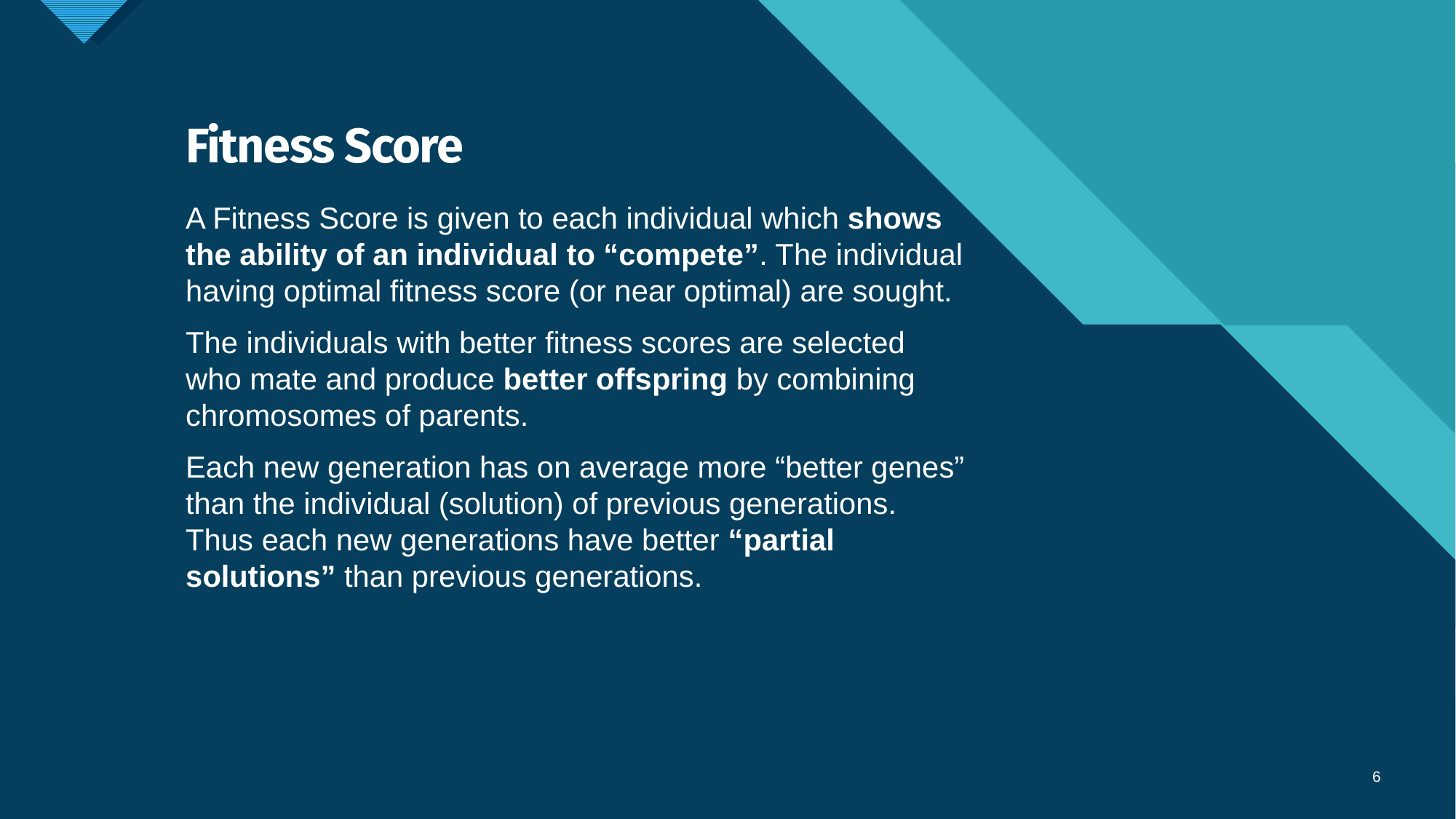

# Fitness Score
A Fitness Score is given to each individual which shows the ability of an individual to “compete”. The individual having optimal fitness score (or near optimal) are sought.
The individuals with better fitness scores are selected who mate and produce better offspring by combining chromosomes of parents.
Each new generation has on average more “better genes” than the individual (solution) of previous generations. Thus each new generations have better “partial solutions” than previous generations.
6